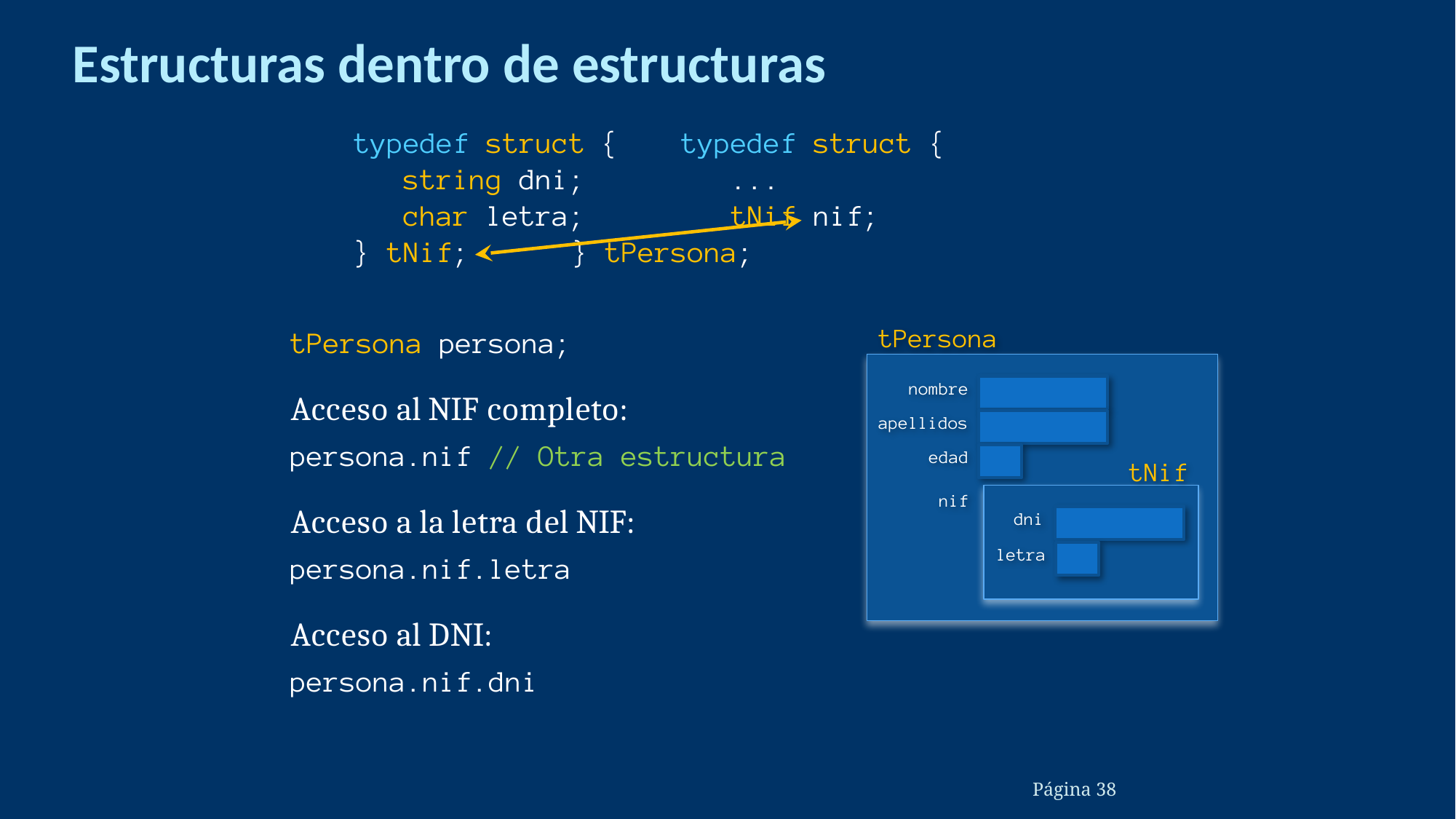

# Estructuras dentro de estructuras
typedef struct {	typedef struct {
   string dni;	   ...
   char letra;	   tNif nif;
} tNif;	} tPersona;

tPersona persona;
Acceso al NIF completo:
persona.nif // Otra estructura
Acceso a la letra del NIF:
persona.nif.letra
Acceso al DNI:
persona.nif.dni

tPersona

nombre

apellidos

edad

nif
tNif

dni

letra

ISFTN151 – AS AyED I
Página 38